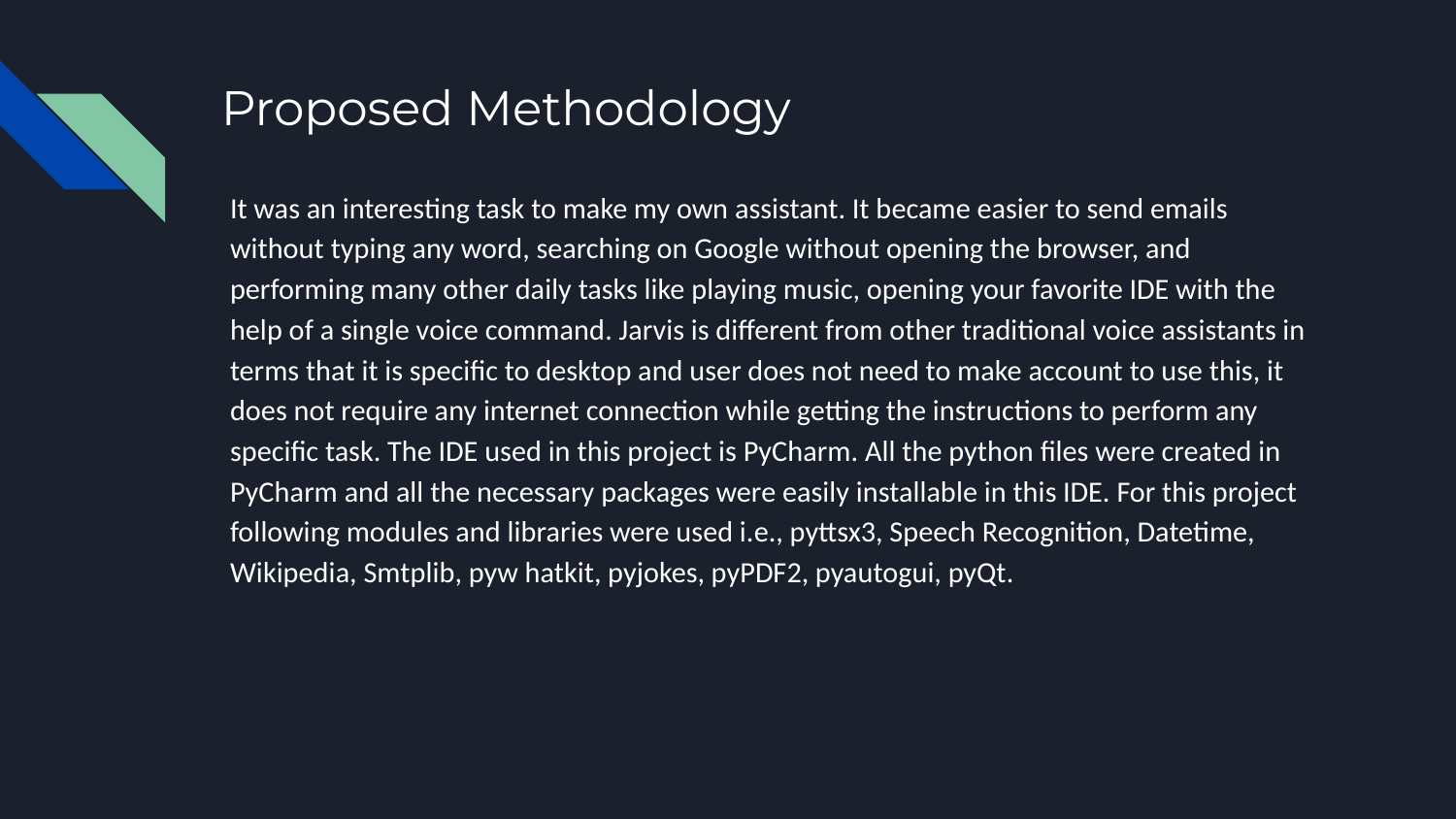

# Proposed Methodology
It was an interesting task to make my own assistant. It became easier to send emails without typing any word, searching on Google without opening the browser, and performing many other daily tasks like playing music, opening your favorite IDE with the help of a single voice command. Jarvis is different from other traditional voice assistants in terms that it is specific to desktop and user does not need to make account to use this, it does not require any internet connection while getting the instructions to perform any specific task. The IDE used in this project is PyCharm. All the python files were created in PyCharm and all the necessary packages were easily installable in this IDE. For this project following modules and libraries were used i.e., pyttsx3, Speech Recognition, Datetime, Wikipedia, Smtplib, pyw hatkit, pyjokes, pyPDF2, pyautogui, pyQt.